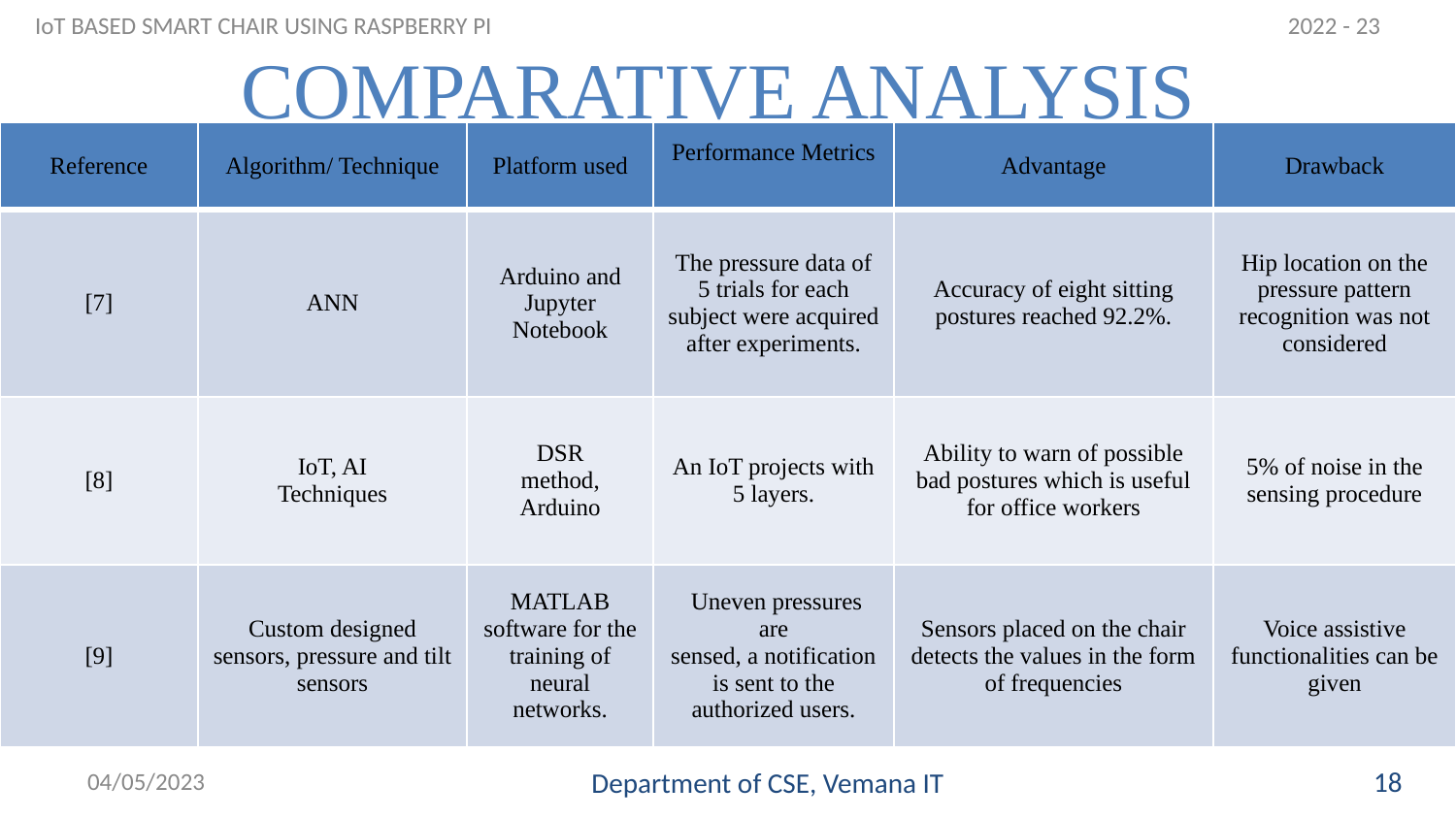

2022 - 23
IoT BASED SMART CHAIR USING RASPBERRY PI
# COMPARATIVE ANALYSIS
| Reference | Algorithm/ Technique | Platform used | Performance Metrics | Advantage | Drawback |
| --- | --- | --- | --- | --- | --- |
| [7] | ANN | Arduino and Jupyter Notebook | The pressure data of 5 trials for each subject were acquired after experiments. | Accuracy of eight sitting postures reached 92.2%. | Hip location on the pressure pattern recognition was not considered |
| [8] | IoT, AI Techniques | DSR method, Arduino | An IoT projects with 5 layers. | Ability to warn of possible bad postures which is useful for office workers | 5% of noise in the sensing procedure |
| [9] | Custom designed sensors, pressure and tilt sensors | MATLAB software for the training of neural networks. | Uneven pressures are sensed, a notification is sent to the authorized users. | Sensors placed on the chair detects the values in the form of frequencies | Voice assistive functionalities can be given |
04/05/2023
19
18
Department of CSE, Vemana IT